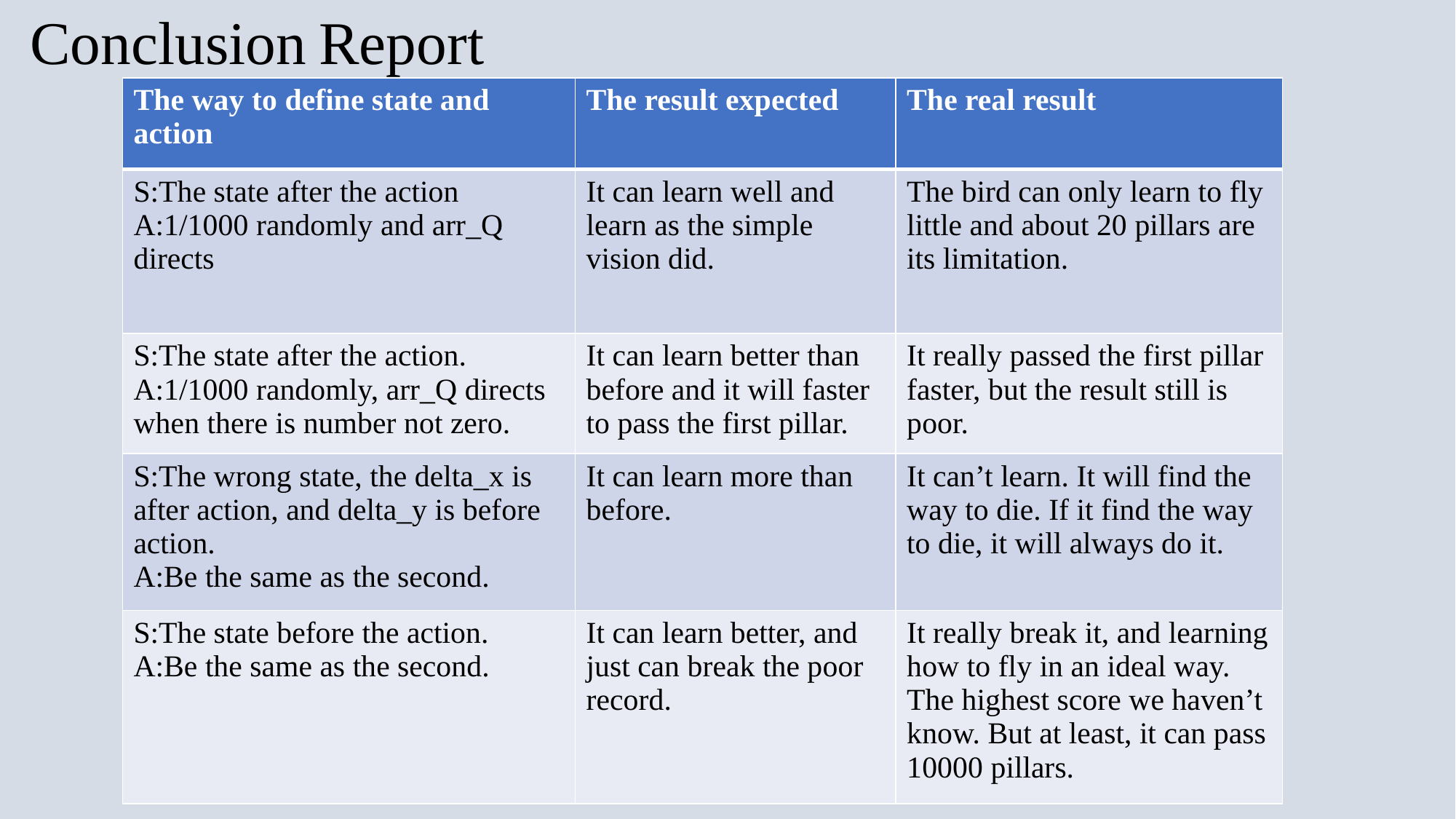

Conclusion Report
Testing
| The way to define state and action | The result expected | The real result |
| --- | --- | --- |
| S:The state after the action A:1/1000 randomly and arr\_Q directs | It can learn well and learn as the simple vision did. | The bird can only learn to fly little and about 20 pillars are its limitation. |
| S:The state after the action. A:1/1000 randomly, arr\_Q directs when there is number not zero. | It can learn better than before and it will faster to pass the first pillar. | It really passed the first pillar faster, but the result still is poor. |
| S:The wrong state, the delta\_x is after action, and delta\_y is before action. A:Be the same as the second. | It can learn more than before. | It can’t learn. It will find the way to die. If it find the way to die, it will always do it. |
| S:The state before the action. A:Be the same as the second. | It can learn better, and just can break the poor record. | It really break it, and learning how to fly in an ideal way. The highest score we haven’t know. But at least, it can pass 10000 pillars. |